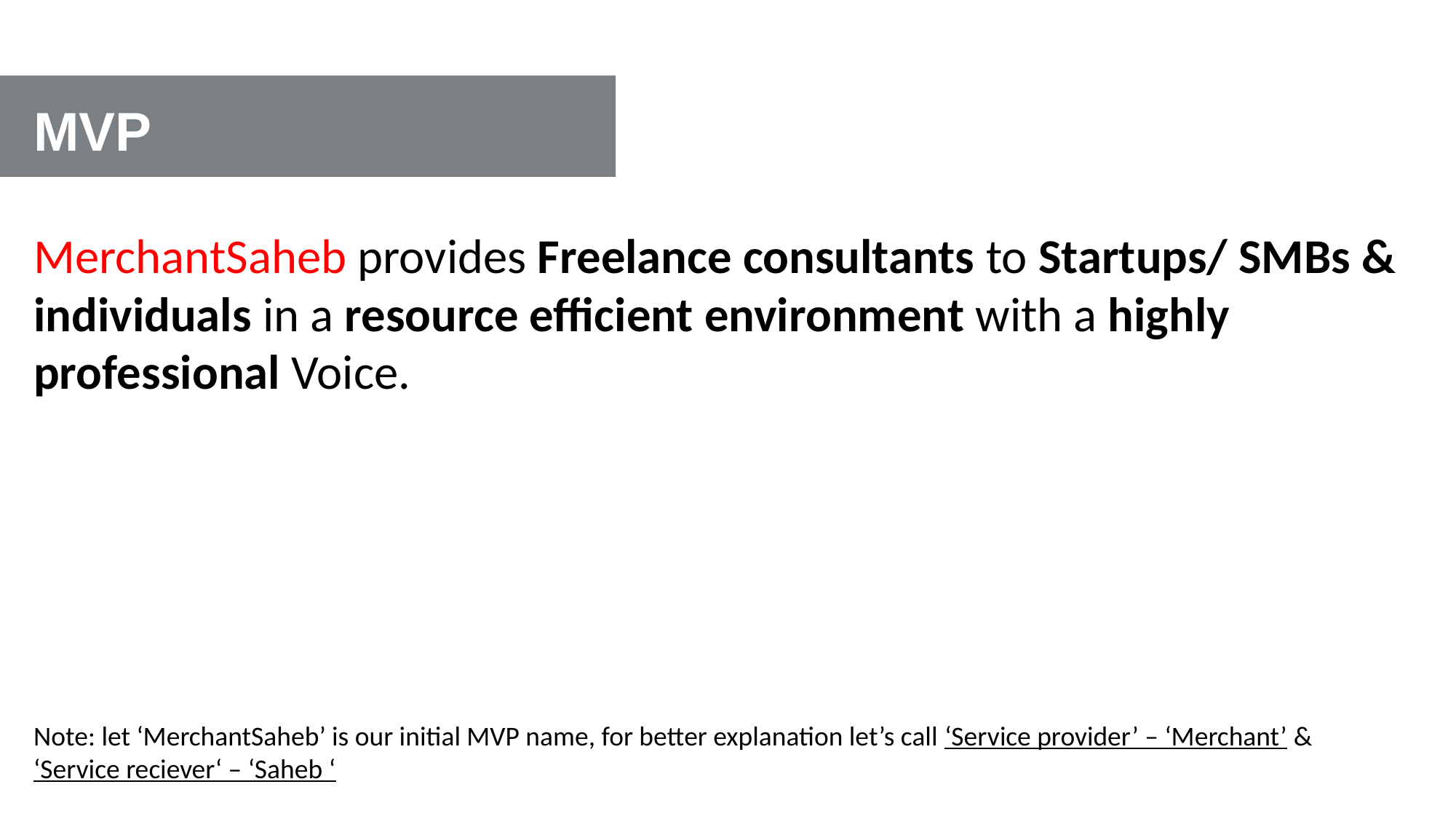

MVP
MerchantSaheb provides Freelance consultants to Startups/ SMBs & individuals in a resource efficient environment with a highly professional Voice.
Note: let ‘MerchantSaheb’ is our initial MVP name, for better explanation let’s call ‘Service provider’ – ‘Merchant’ &	 ‘Service reciever‘ – ‘Saheb ‘